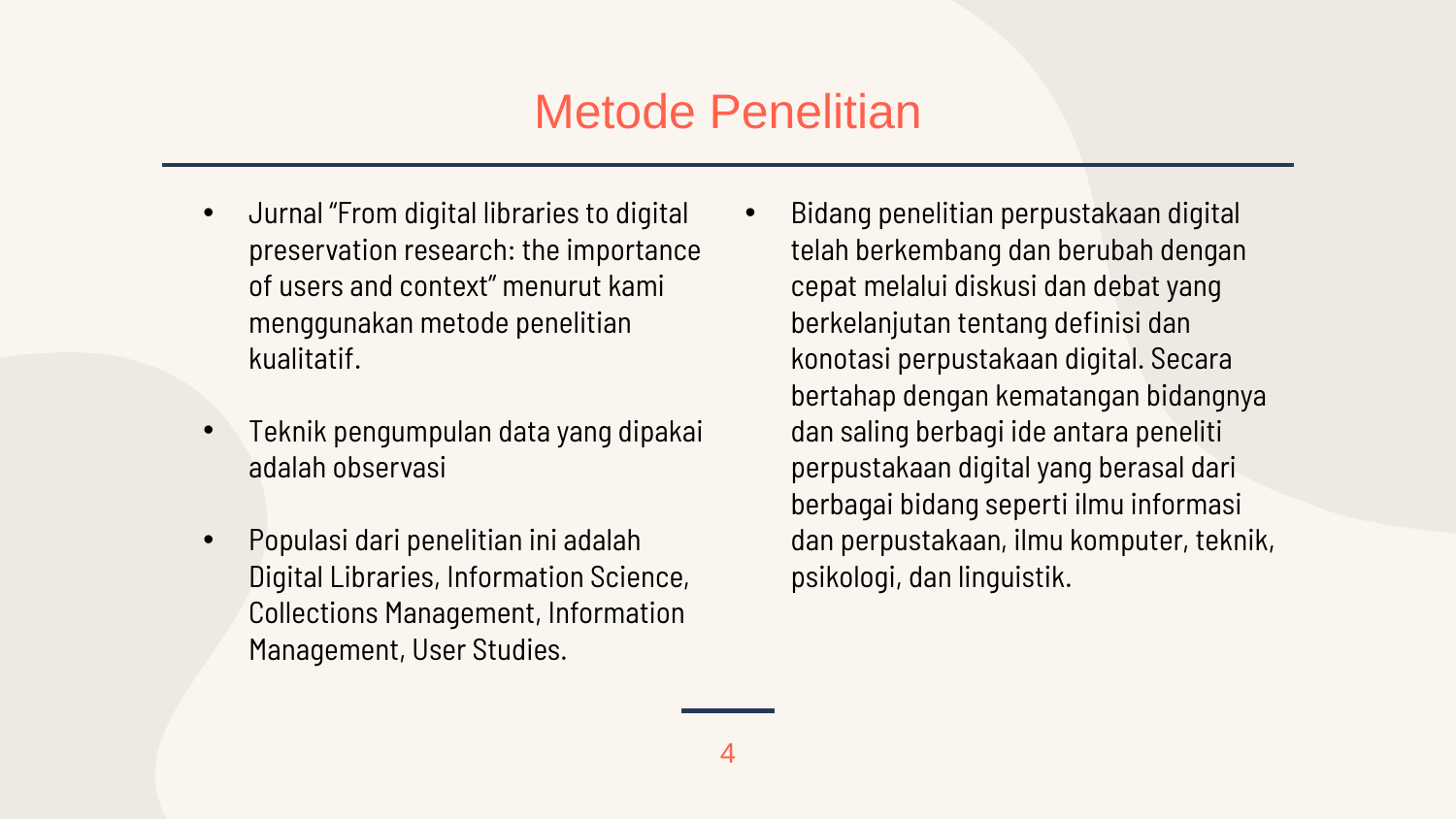

# Metode Penelitian
Jurnal “From digital libraries to digital preservation research: the importance of users and context” menurut kami menggunakan metode penelitian kualitatif.

Teknik pengumpulan data yang dipakai adalah observasi

Populasi dari penelitian ini adalah Digital Libraries, Information Science, Collections Management, Information Management, User Studies.
Bidang penelitian perpustakaan digital telah berkembang dan berubah dengan cepat melalui diskusi dan debat yang berkelanjutan tentang definisi dan konotasi perpustakaan digital. Secara bertahap dengan kematangan bidangnya dan saling berbagi ide antara peneliti perpustakaan digital yang berasal dari berbagai bidang seperti ilmu informasi dan perpustakaan, ilmu komputer, teknik, psikologi, dan linguistik.
4